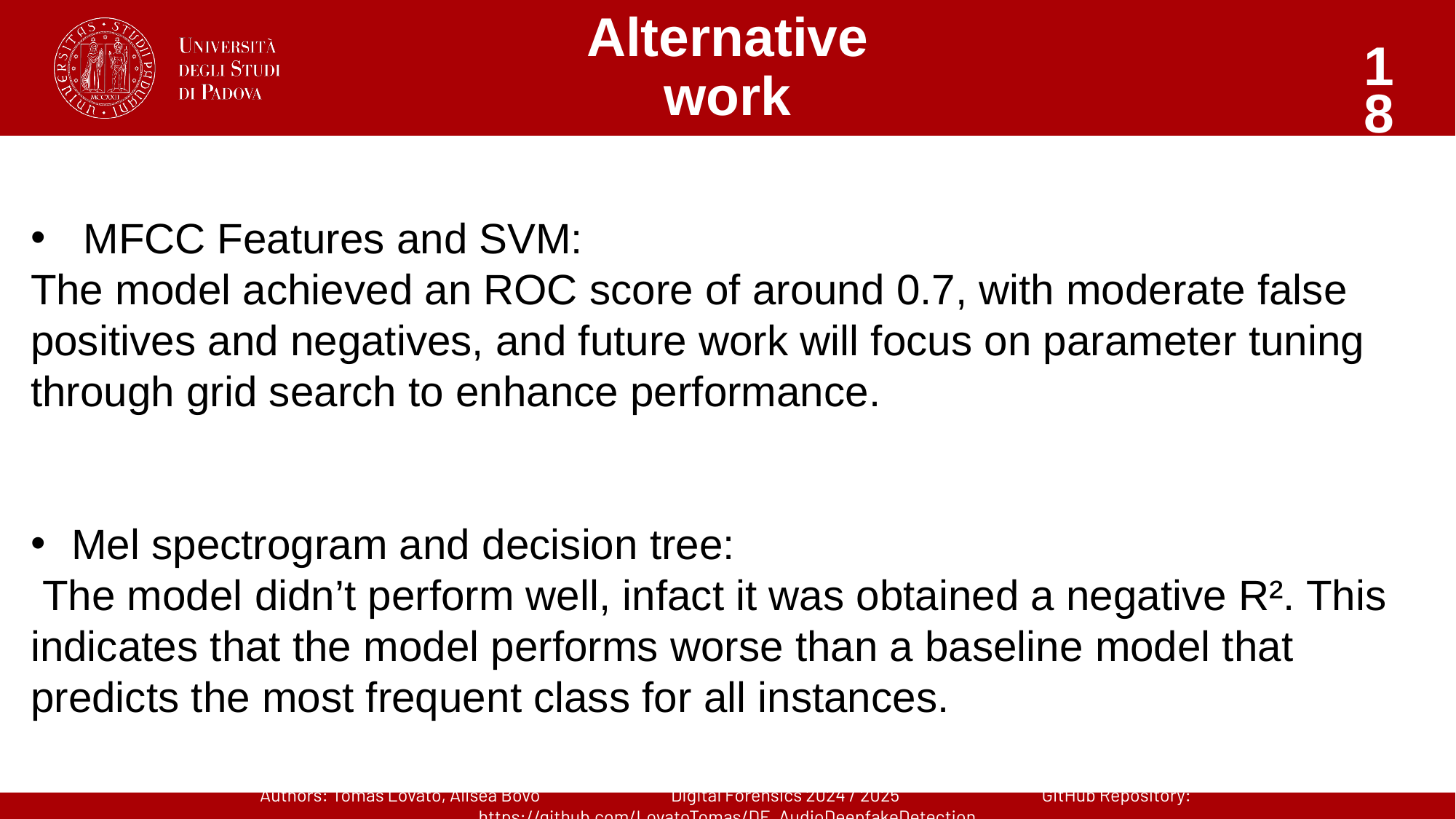

# Alternative work
18
 MFCC Features and SVM:
The model achieved an ROC score of around 0.7, with moderate false positives and negatives, and future work will focus on parameter tuning through grid search to enhance performance.

Mel spectrogram and decision tree:
 The model didn’t perform well, infact it was obtained a negative R². This indicates that the model performs worse than a baseline model that predicts the most frequent class for all instances.

Authors: Tomas Lovato, Alisea Bovo   	                       Digital Forensics 2024 / 2025	                                   GitHub Repository: https://github.com/LovatoTomas/DF_AudioDeepfakeDetection